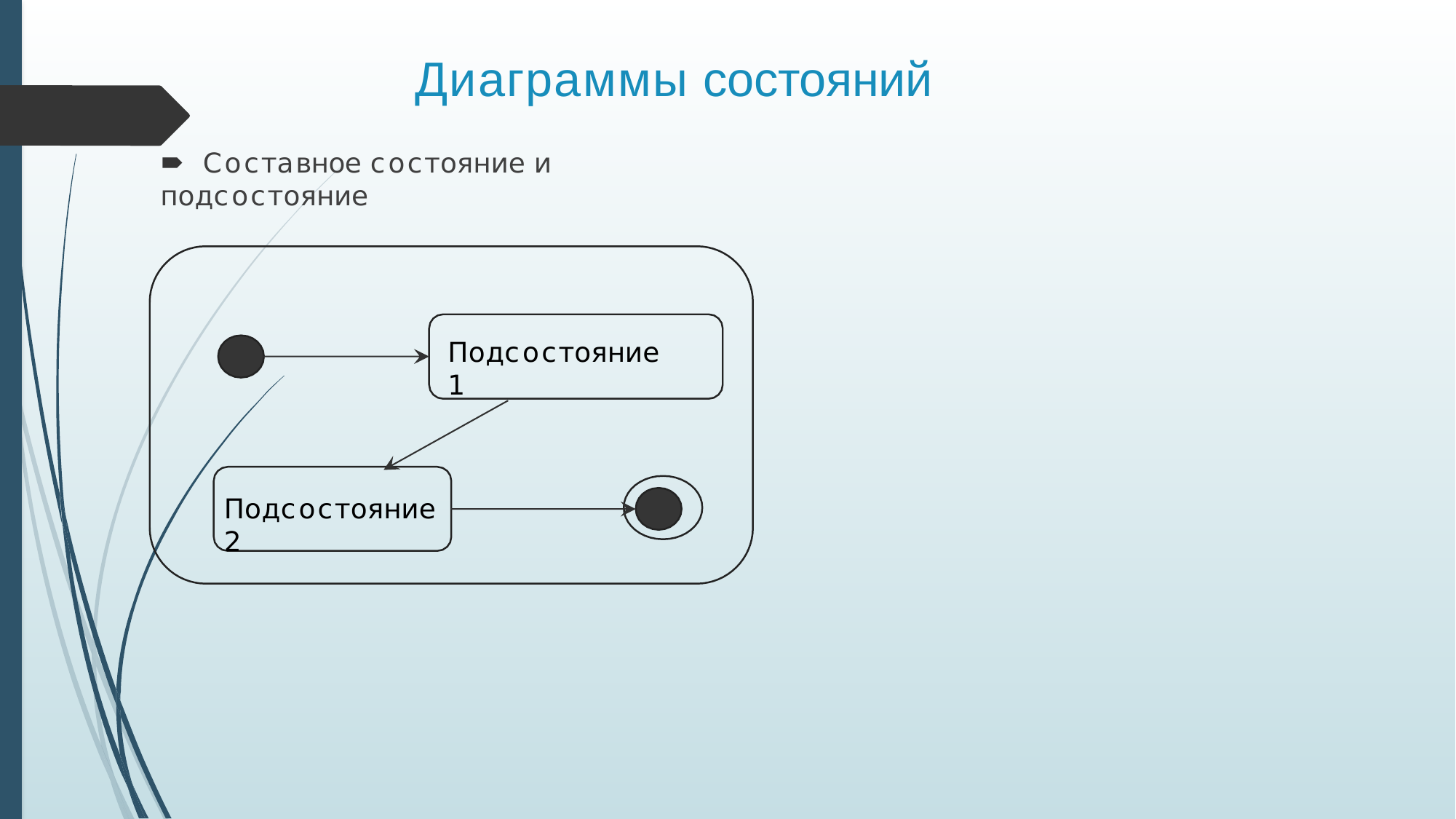

# Диаграммы состояний
🠶	Составное состояние и подсостояние

Подсостояние 1
Подсостояние 2